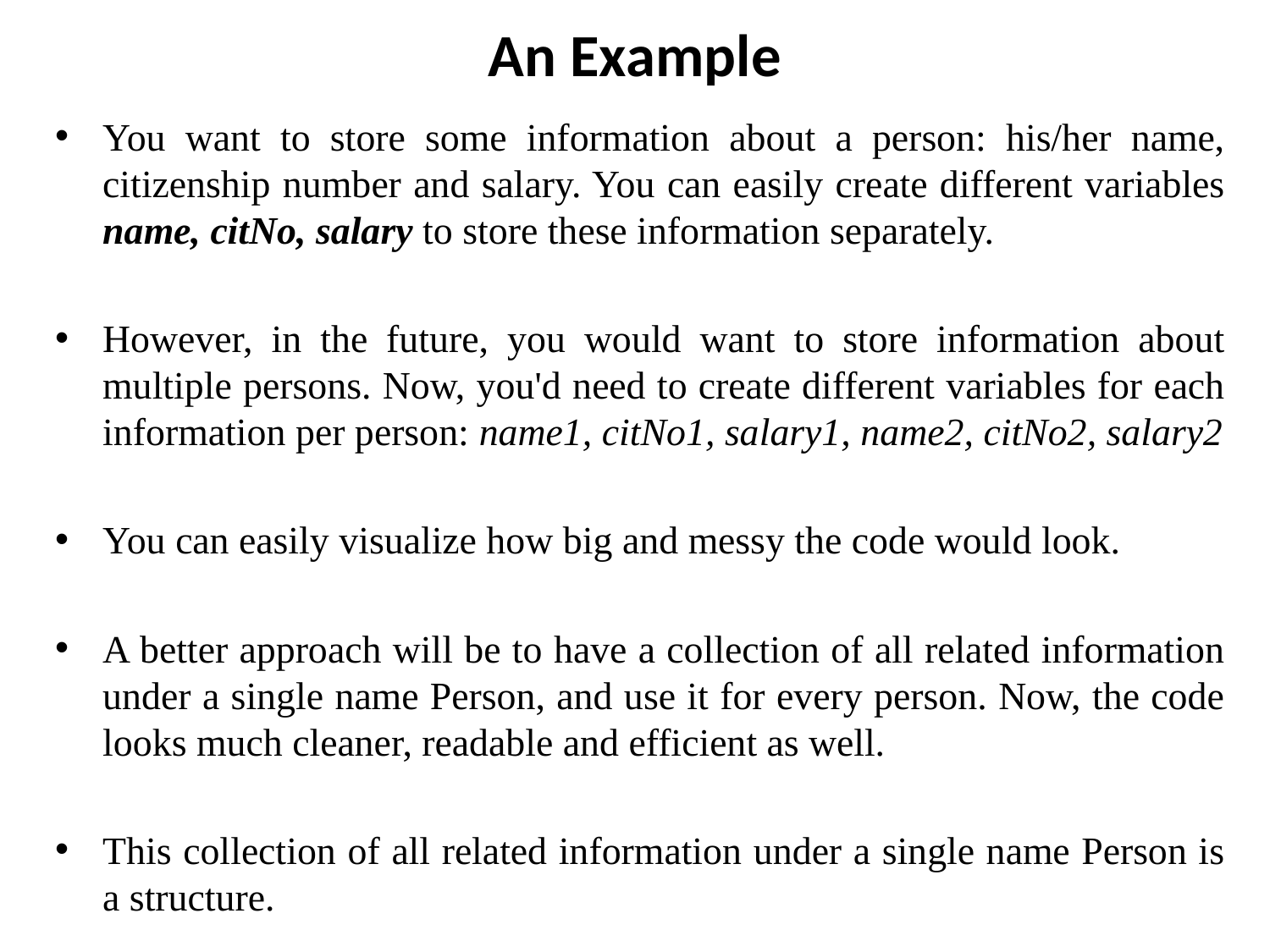

# An Example
You want to store some information about a person: his/her name, citizenship number and salary. You can easily create different variables name, citNo, salary to store these information separately.

However, in the future, you would want to store information about multiple persons. Now, you'd need to create different variables for each information per person: name1, citNo1, salary1, name2, citNo2, salary2

You can easily visualize how big and messy the code would look.

A better approach will be to have a collection of all related information under a single name Person, and use it for every person. Now, the code looks much cleaner, readable and efficient as well.

This collection of all related information under a single name Person is a structure.